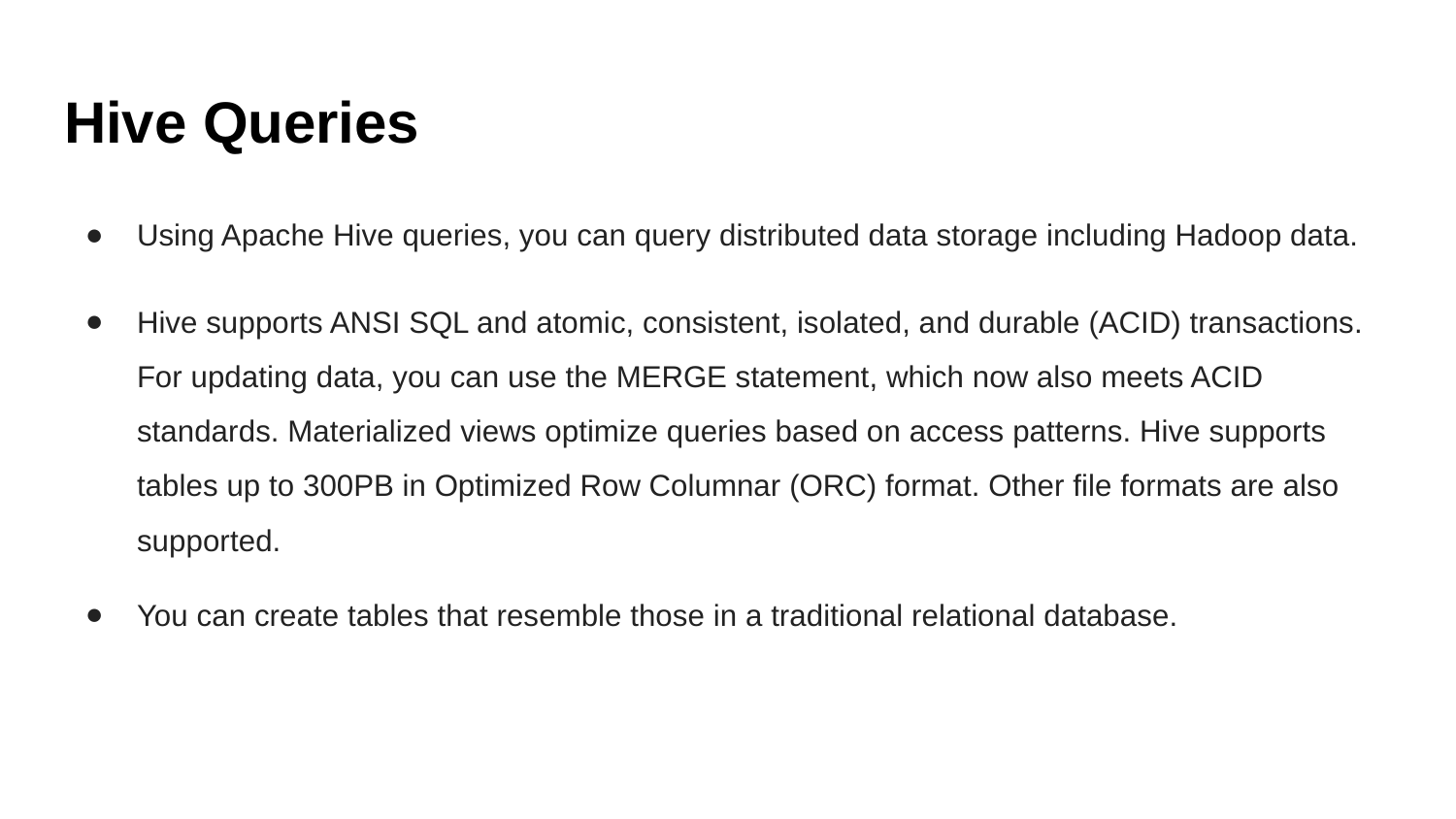

# Hive Queries
Using Apache Hive queries, you can query distributed data storage including Hadoop data.
Hive supports ANSI SQL and atomic, consistent, isolated, and durable (ACID) transactions. For updating data, you can use the MERGE statement, which now also meets ACID standards. Materialized views optimize queries based on access patterns. Hive supports tables up to 300PB in Optimized Row Columnar (ORC) format. Other file formats are also supported.
You can create tables that resemble those in a traditional relational database.